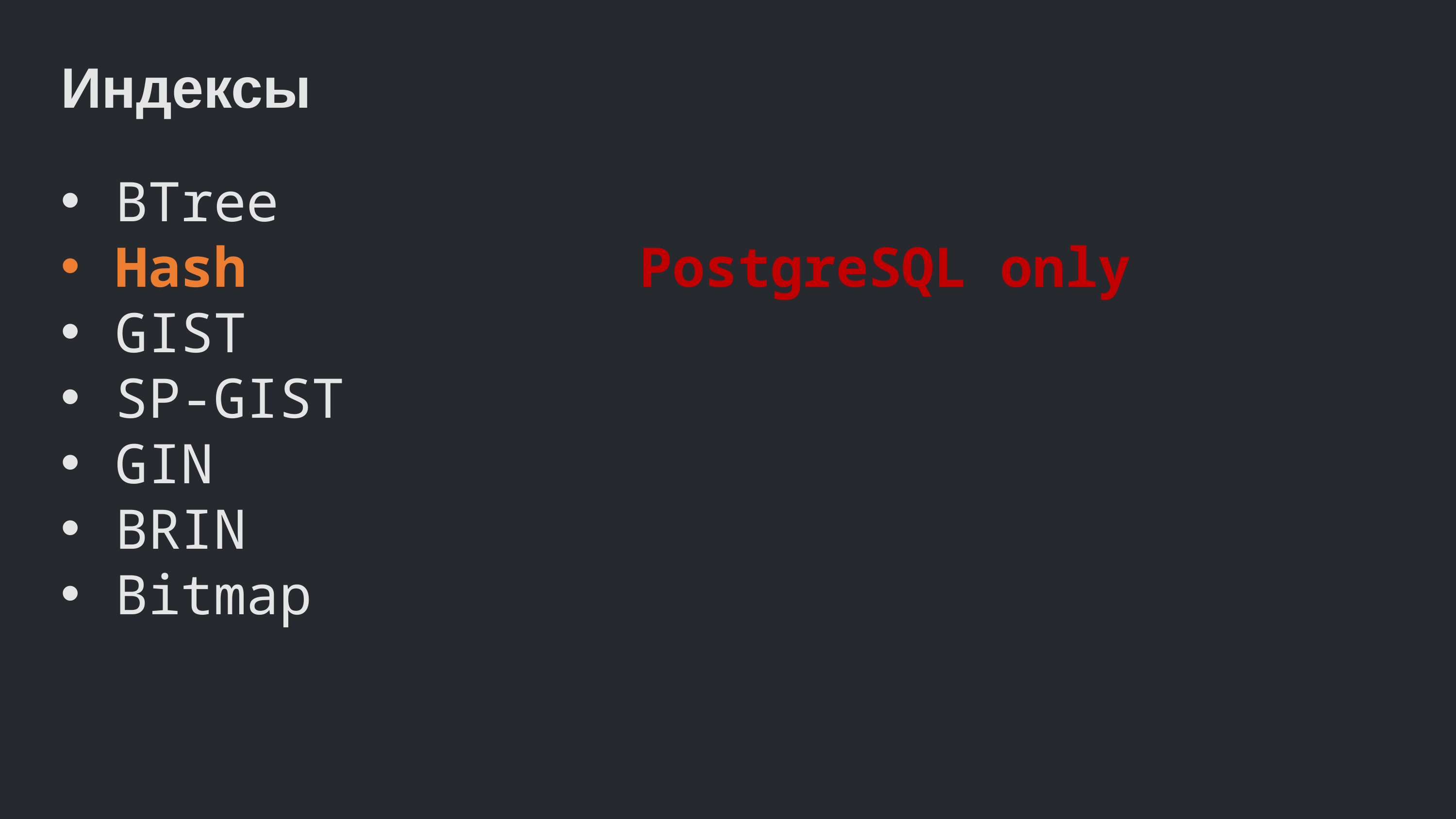

Индексы
BTree
Hash            PostgreSQL only
GIST
SP-GIST
GIN
BRIN
Bitmap